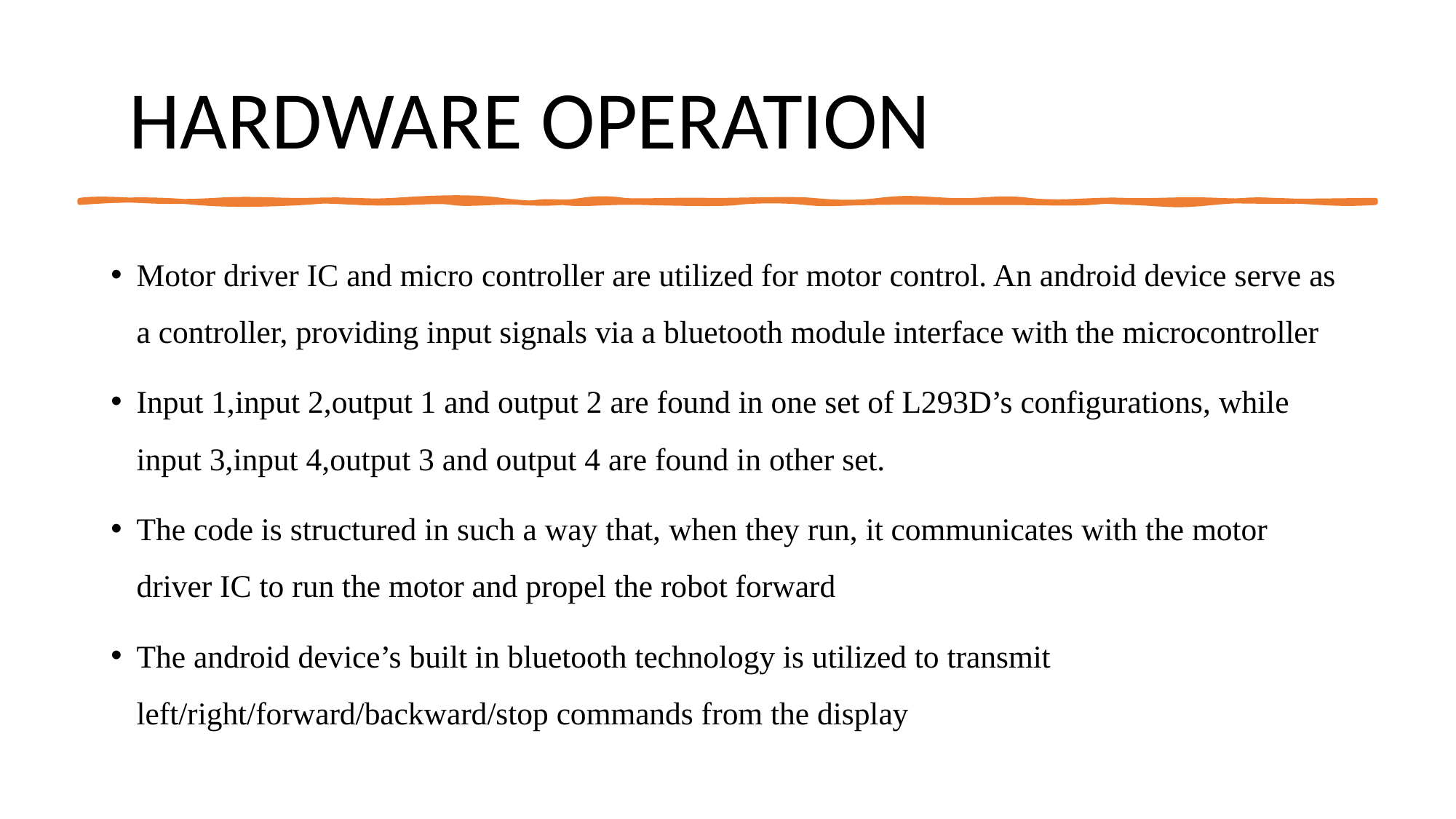

# HARDWARE OPERATION

Motor driver IC and micro controller are utilized for motor control. An android device serve as a controller, providing input signals via a bluetooth module interface with the microcontroller
Input 1,input 2,output 1 and output 2 are found in one set of L293D’s configurations, while input 3,input 4,output 3 and output 4 are found in other set.
The code is structured in such a way that, when they run, it communicates with the motor driver IC to run the motor and propel the robot forward
The android device’s built in bluetooth technology is utilized to transmit left/right/forward/backward/stop commands from the display